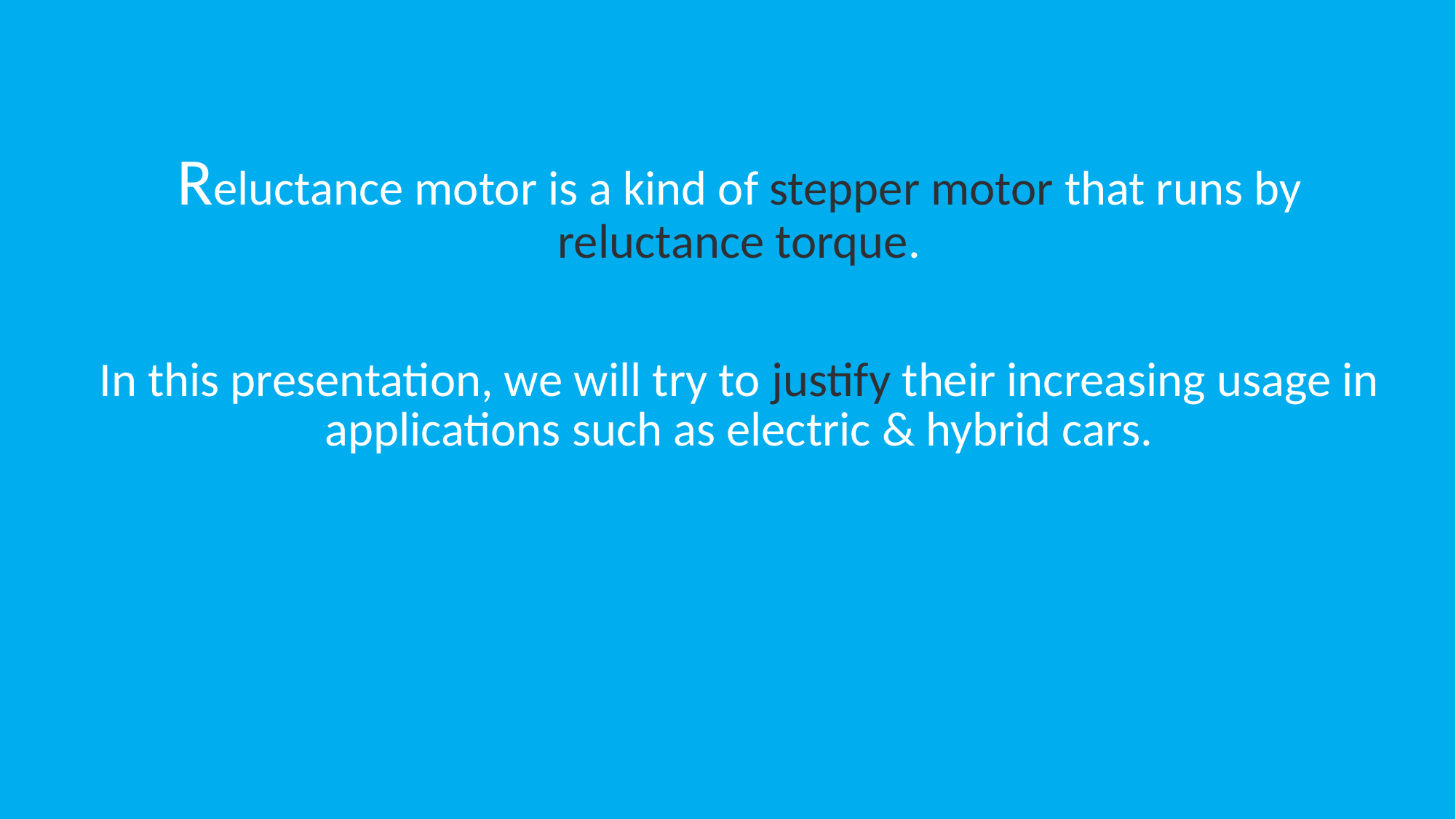

Reluctance motor is a kind of stepper motor that runs by reluctance torque.

In this presentation, we will try to justify their increasing usage in applications such as electric & hybrid cars.